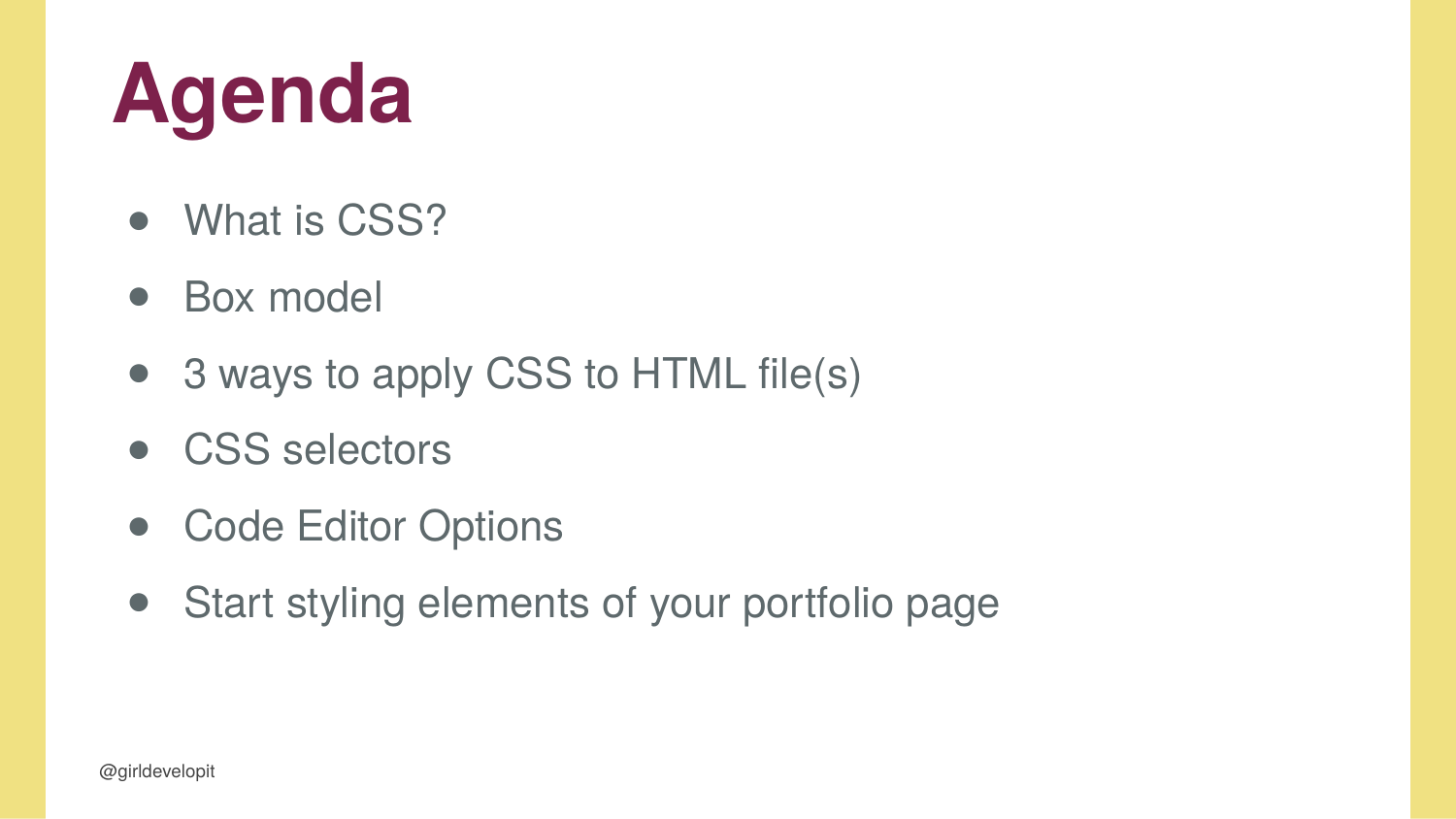

# Agenda
What is CSS?
Box model
3 ways to apply CSS to HTML file(s)
CSS selectors
Code Editor Options
Start styling elements of your portfolio page

20